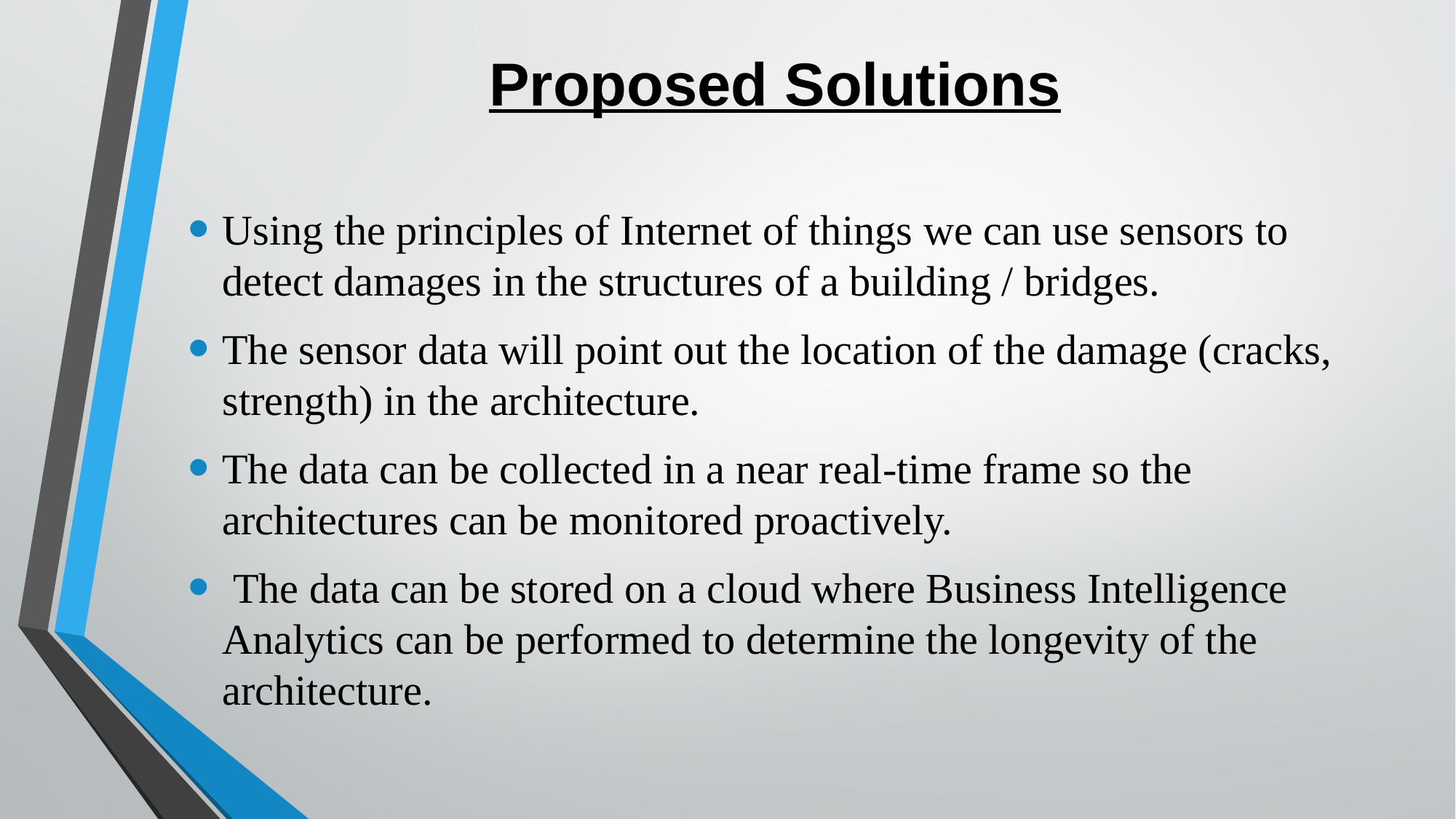

# Proposed Solutions
Using the principles of Internet of things we can use sensors to detect damages in the structures of a building / bridges.
The sensor data will point out the location of the damage (cracks, strength) in the architecture.
The data can be collected in a near real-time frame so the architectures can be monitored proactively.
 The data can be stored on a cloud where Business Intelligence Analytics can be performed to determine the longevity of the architecture.